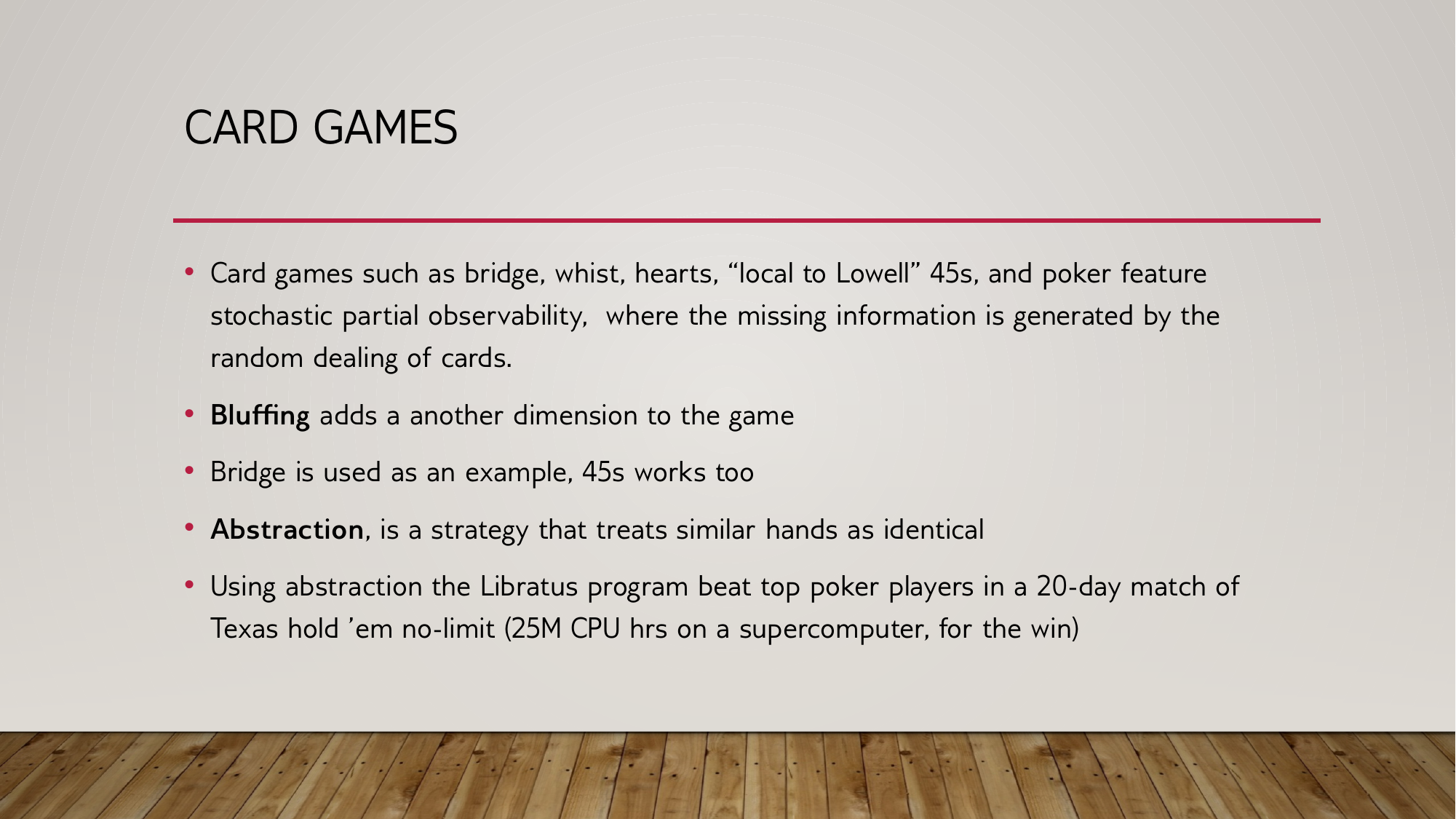

# Card games
Card games such as bridge, whist, hearts, “local to Lowell” 45s, and poker feature stochastic partial observability,  where the missing information is generated by the random dealing of cards.
Bluffing adds a another dimension to the game
Bridge is used as an example, 45s works too
Abstraction, is a strategy that treats similar hands as identical
Using abstraction the Libratus program beat top poker players in a 20-day match of Texas hold ’em no-limit (25M CPU hrs on a supercomputer, for the win)